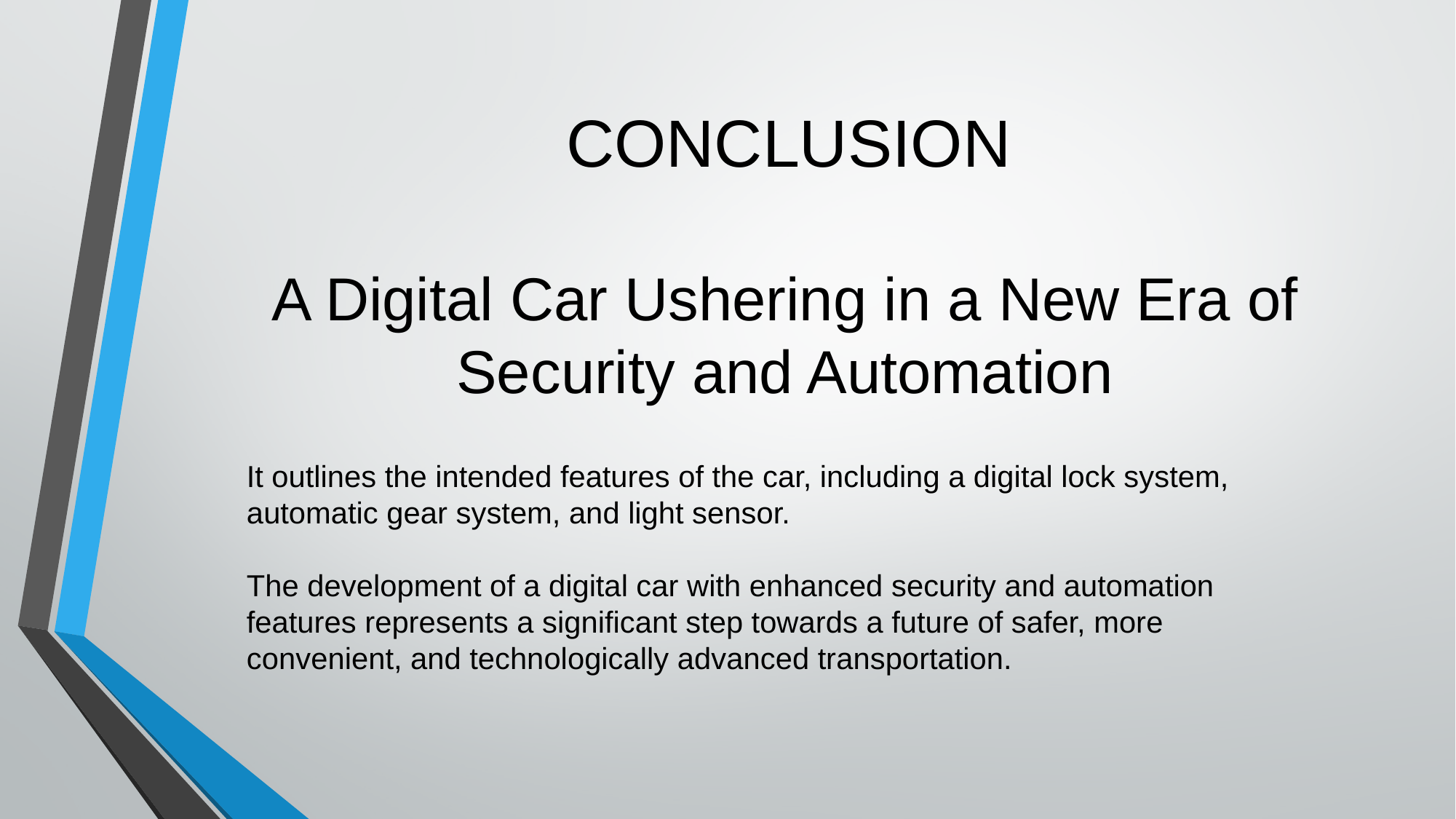

CONCLUSION

A Digital Car Ushering in a New Era of Security and Automation

It outlines the intended features of the car, including a digital lock system, automatic gear system, and light sensor.

The development of a digital car with enhanced security and automation features represents a significant step towards a future of safer, more convenient, and technologically advanced transportation.